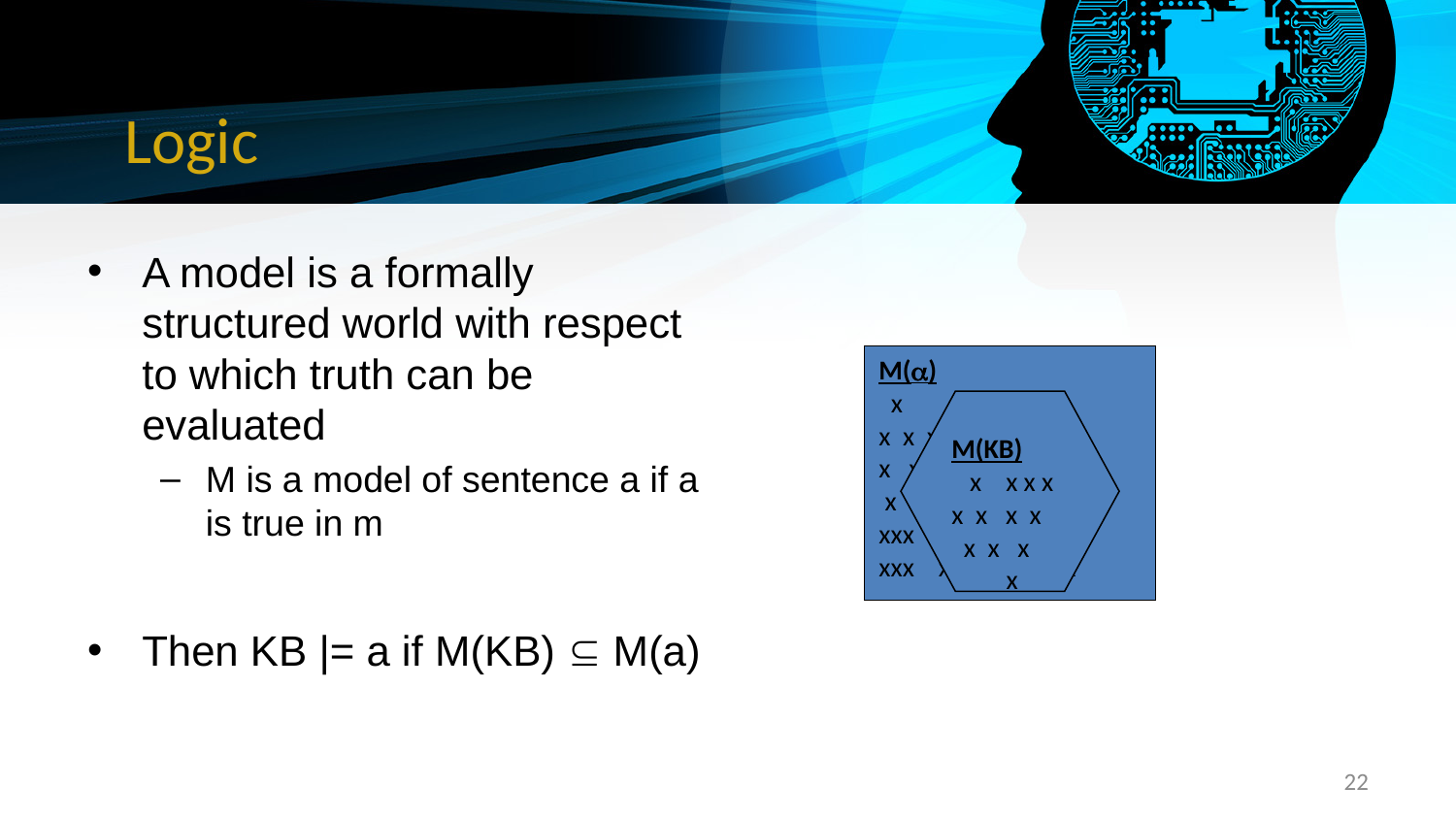

# Logic
A model is a formally structured world with respect to which truth can be evaluated
M is a model of sentence a if a is true in m

Then KB |= a if M(KB) ⊆ M(a)
M(α)
  x
x  x  x   x x x x x   xx
x   x x    x x     x  x x
 x   x x x    x x x   x x
xxx    x x      xx  x x x
xxx    x x x x x x x x
M(KB)
   x    x x x
x  x   x  x
  x  x   x
         x
22